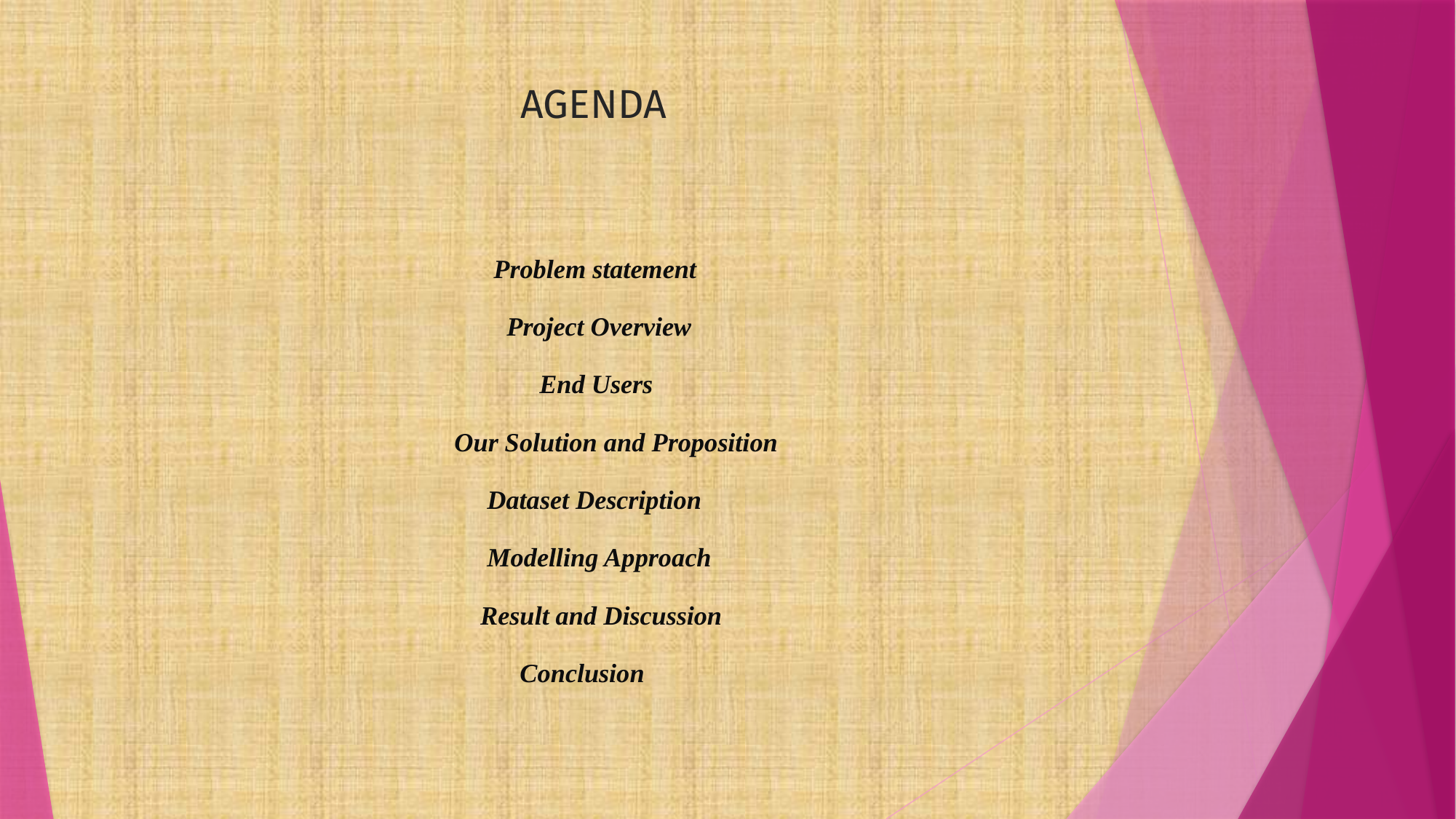

# AGENDA
                                                Problem statement
                                                  Project Overview
                                                       End Users
                                          Our Solution and Proposition
                                               Dataset Description
                                               Modelling Approach
                                              Result and Discussion
                                                    Conclusion